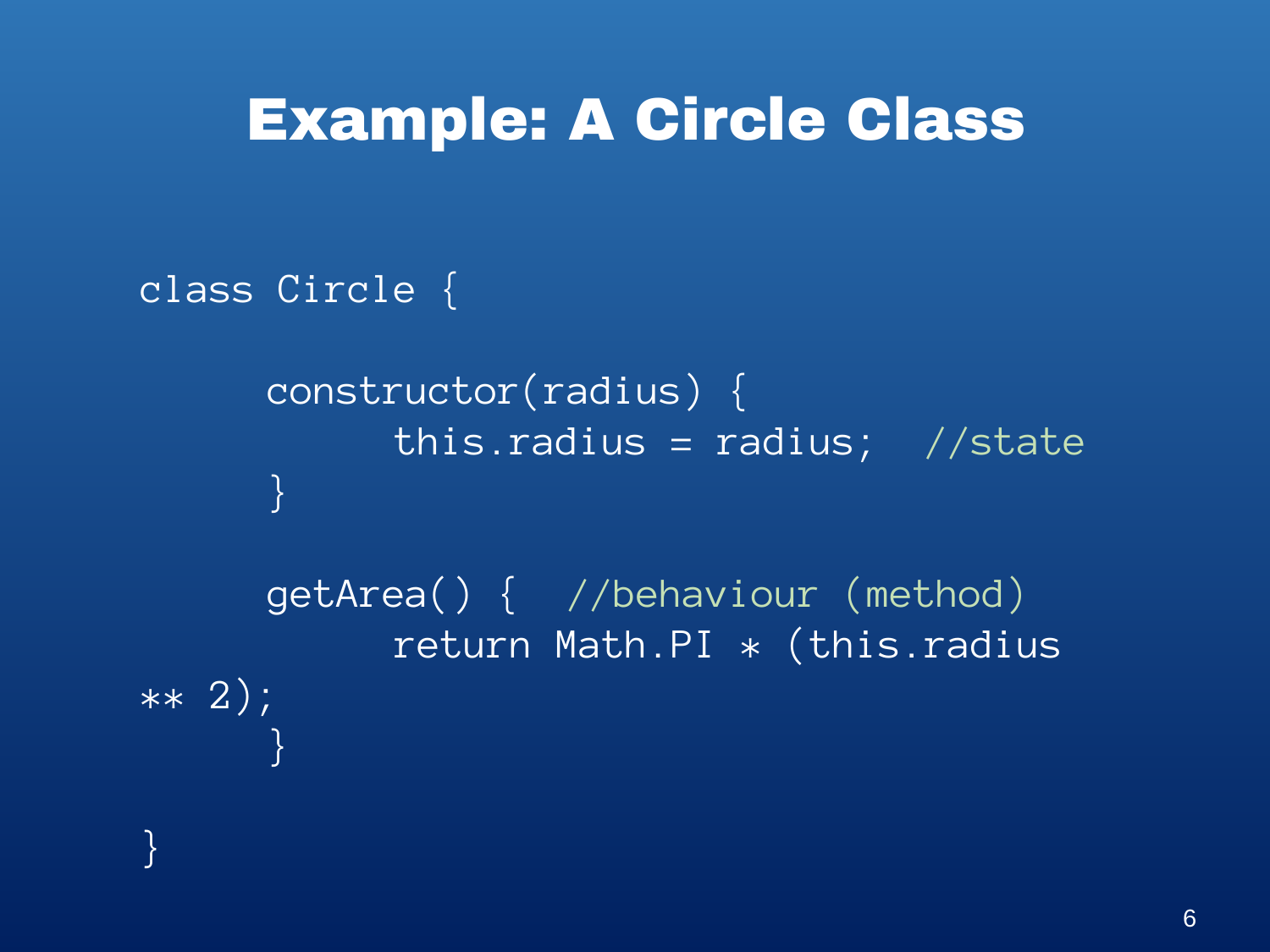

Example: A Circle Class
class Circle {

	constructor(radius) {
		this.radius = radius;  //state
	}

	getArea() {  //behaviour (method)
		return Math.PI * (this.radius ** 2);
	}

}
6